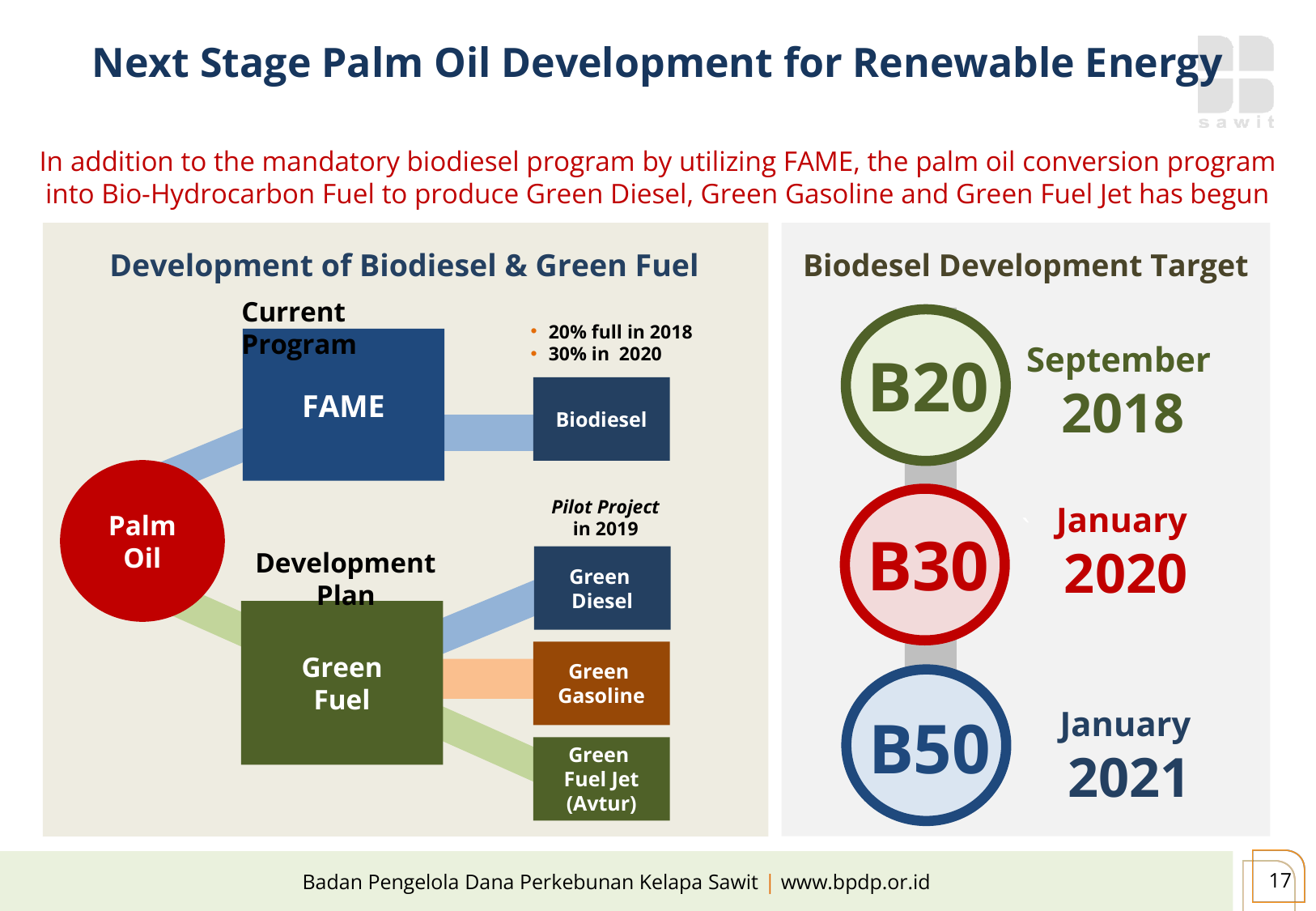

# Next Stage Palm Oil Development for Renewable Energy
In addition to the mandatory biodiesel program by utilizing FAME, the palm oil conversion program into Bio-Hydrocarbon Fuel to produce Green Diesel, Green Gasoline and Green Fuel Jet has begun

`
Biodesel Development Target

September
2018
B20

January
2020

B30

January
2021
B50
Development of Biodiesel & Green Fuel
Current Program
20% full in 2018
30% in  2020
FAME
Biodiesel

Palm
Oil
Development Plan
Green
Diesel

Green
Fuel

Green
Gasoline
Green
Fuel Jet (Avtur)
Pilot Project in 2019
17